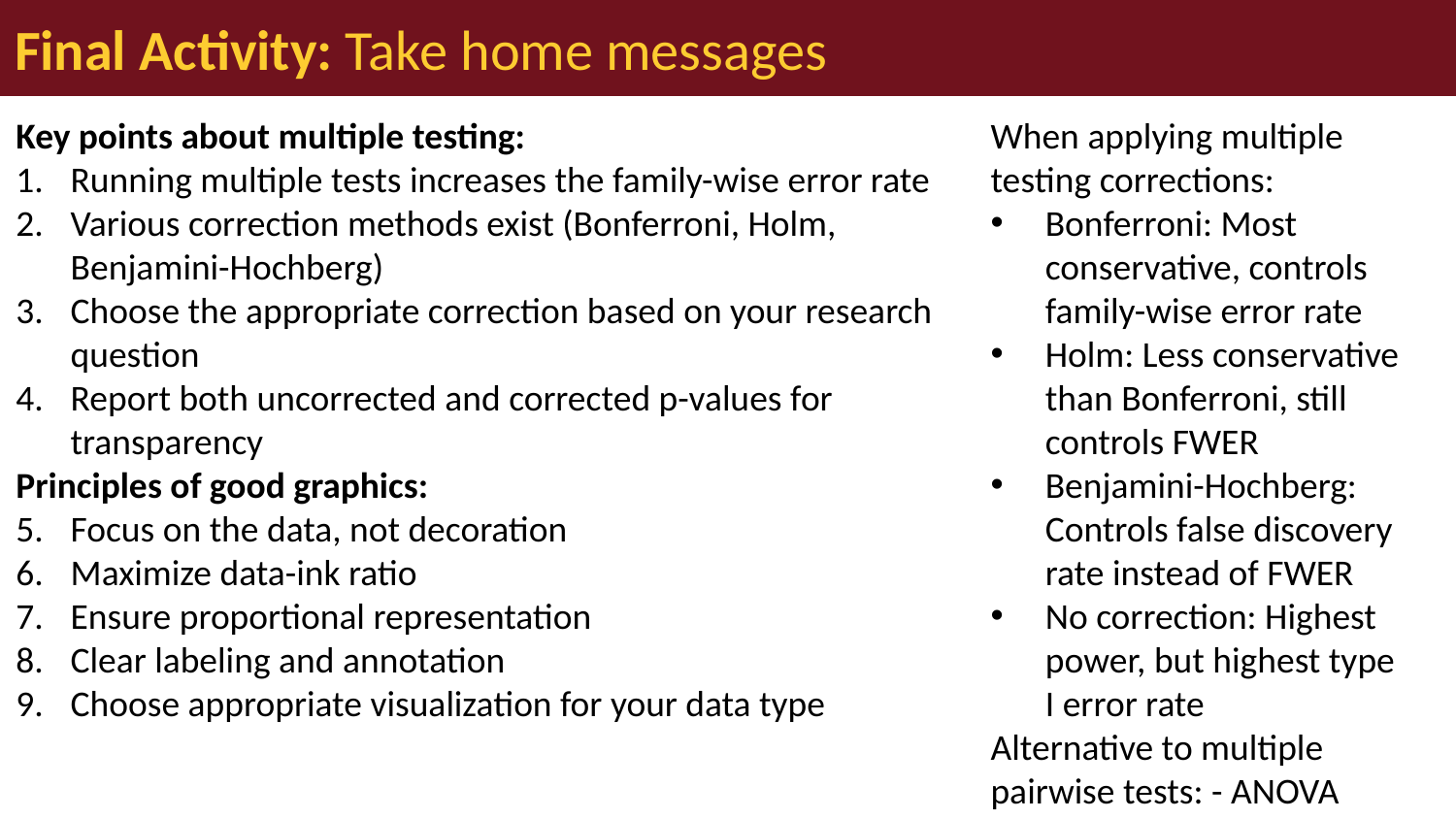

# Final Activity: Take home messages
Key points about multiple testing:
Running multiple tests increases the family-wise error rate
Various correction methods exist (Bonferroni, Holm, Benjamini-Hochberg)
Choose the appropriate correction based on your research question
Report both uncorrected and corrected p-values for transparency
Principles of good graphics:
Focus on the data, not decoration
Maximize data-ink ratio
Ensure proportional representation
Clear labeling and annotation
Choose appropriate visualization for your data type
When applying multiple testing corrections:
Bonferroni: Most conservative, controls family-wise error rate
Holm: Less conservative than Bonferroni, still controls FWER
Benjamini-Hochberg: Controls false discovery rate instead of FWER
No correction: Highest power, but highest type I error rate
Alternative to multiple pairwise tests: - ANOVA with post-hoc tests - Planned comparisons - Multilevel models